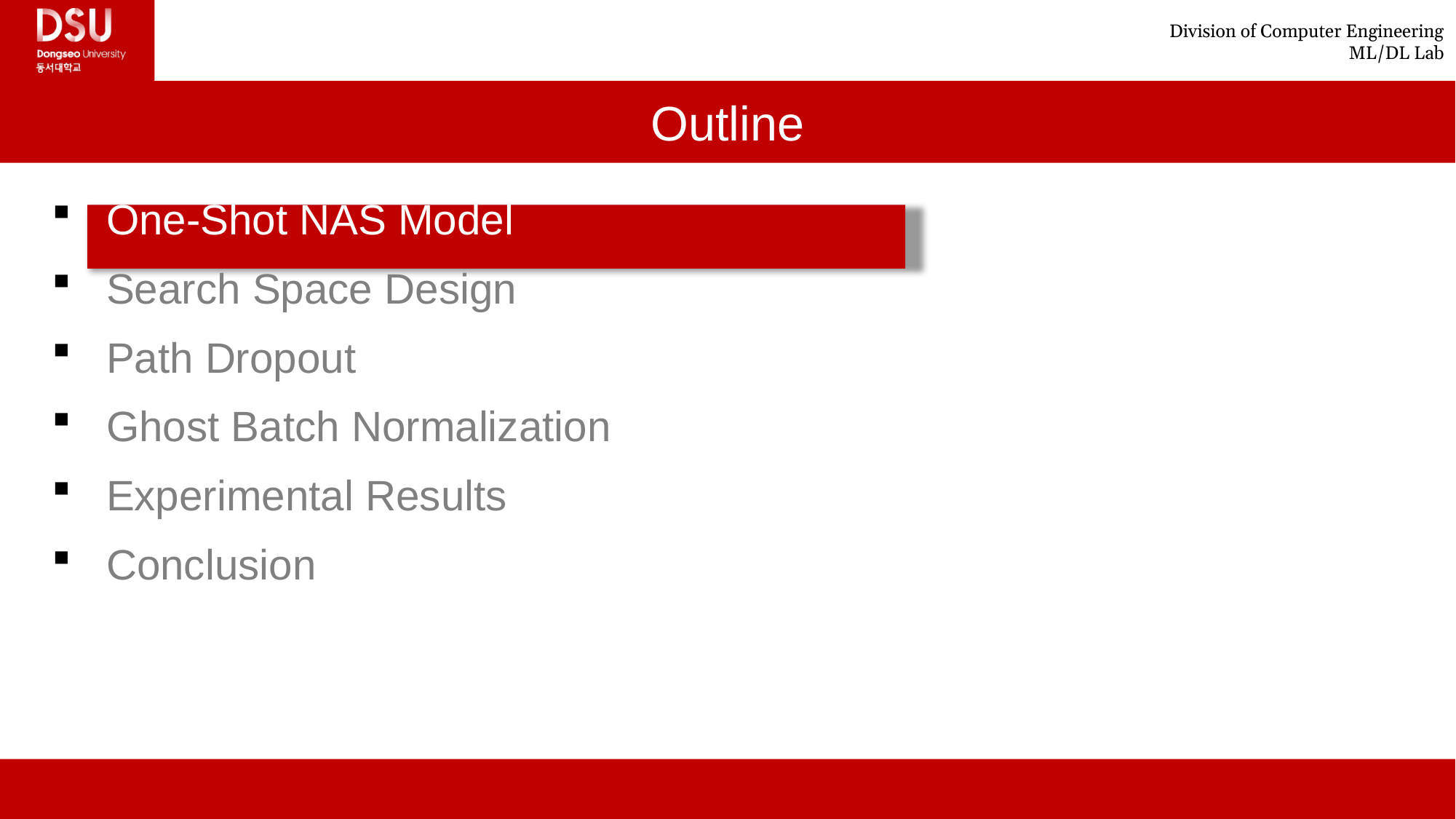

# Outline
One-Shot NAS Model
Search Space Design
Path Dropout
Ghost Batch Normalization
Experimental Results
Conclusion